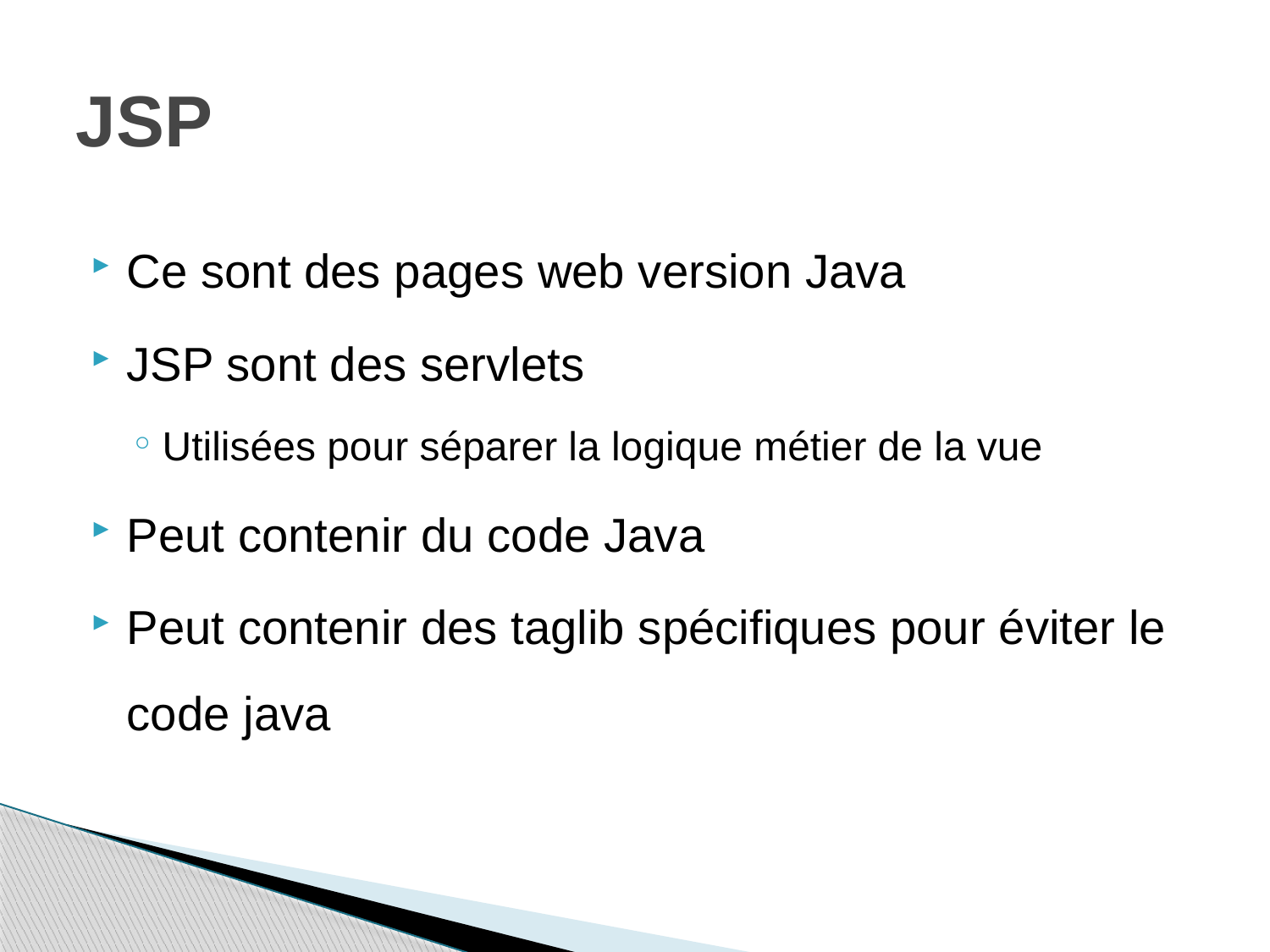

# JSP
Ce sont des pages web version Java
JSP sont des servlets
Utilisées pour séparer la logique métier de la vue
Peut contenir du code Java
Peut contenir des taglib spécifiques pour éviter le code java